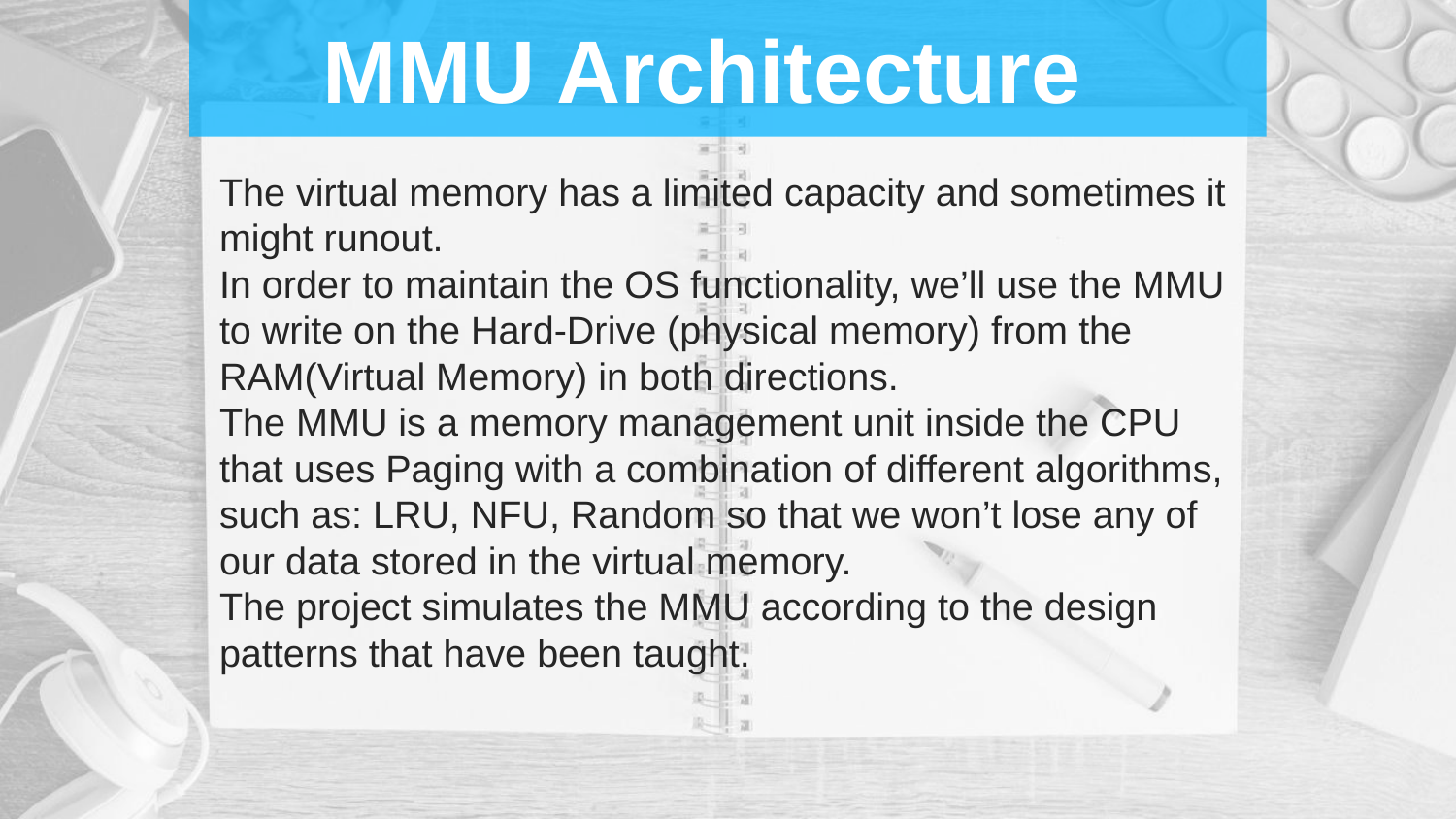

# MMU Architecture
The virtual memory has a limited capacity and sometimes it might runout.
In order to maintain the OS functionality, we’ll use the MMU to write on the Hard-Drive (physical memory) from the RAM(Virtual Memory) in both directions.
The MMU is a memory management unit inside the CPU that uses Paging with a combination of different algorithms, such as: LRU, NFU, Random so that we won’t lose any of our data stored in the virtual memory.
The project simulates the MMU according to the design patterns that have been taught.